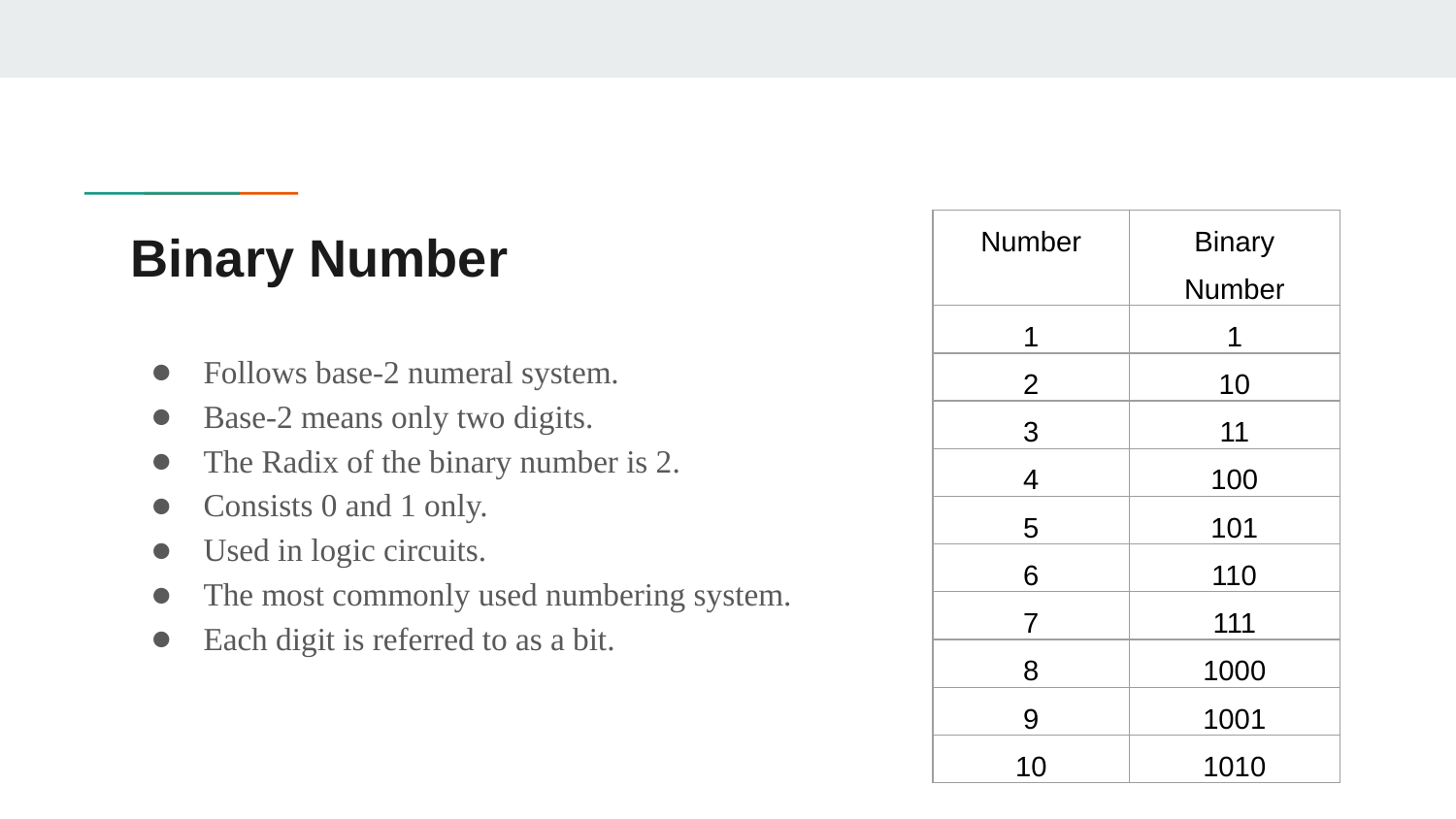

# Binary Number
| Number | Binary Number |
| --- | --- |
| 1 | 1 |
| 2 | 10 |
| 3 | 11 |
| 4 | 100 |
| 5 | 101 |
| 6 | 110 |
| 7 | 111 |
| 8 | 1000 |
| 9 | 1001 |
| 10 | 1010 |
Follows base-2 numeral system.
Base-2 means only two digits.
The Radix of the binary number is 2.
Consists 0 and 1 only.
Used in logic circuits.
The most commonly used numbering system.
Each digit is referred to as a bit.